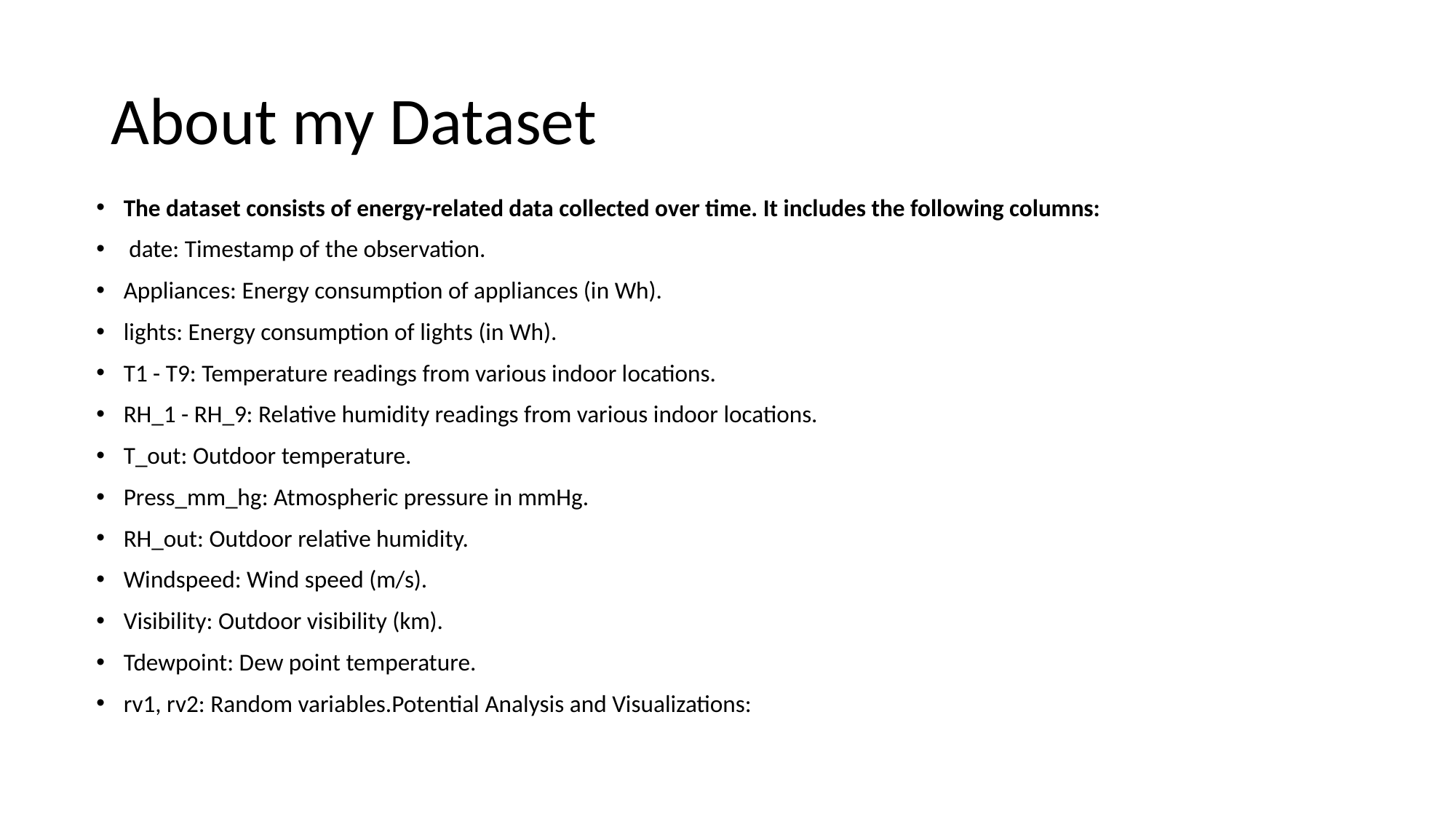

# About my Dataset
The dataset consists of energy-related data collected over time. It includes the following columns:
 date: Timestamp of the observation.
Appliances: Energy consumption of appliances (in Wh).
lights: Energy consumption of lights (in Wh).
T1 - T9: Temperature readings from various indoor locations.
RH_1 - RH_9: Relative humidity readings from various indoor locations.
T_out: Outdoor temperature.
Press_mm_hg: Atmospheric pressure in mmHg.
RH_out: Outdoor relative humidity.
Windspeed: Wind speed (m/s).
Visibility: Outdoor visibility (km).
Tdewpoint: Dew point temperature.
rv1, rv2: Random variables.Potential Analysis and Visualizations: